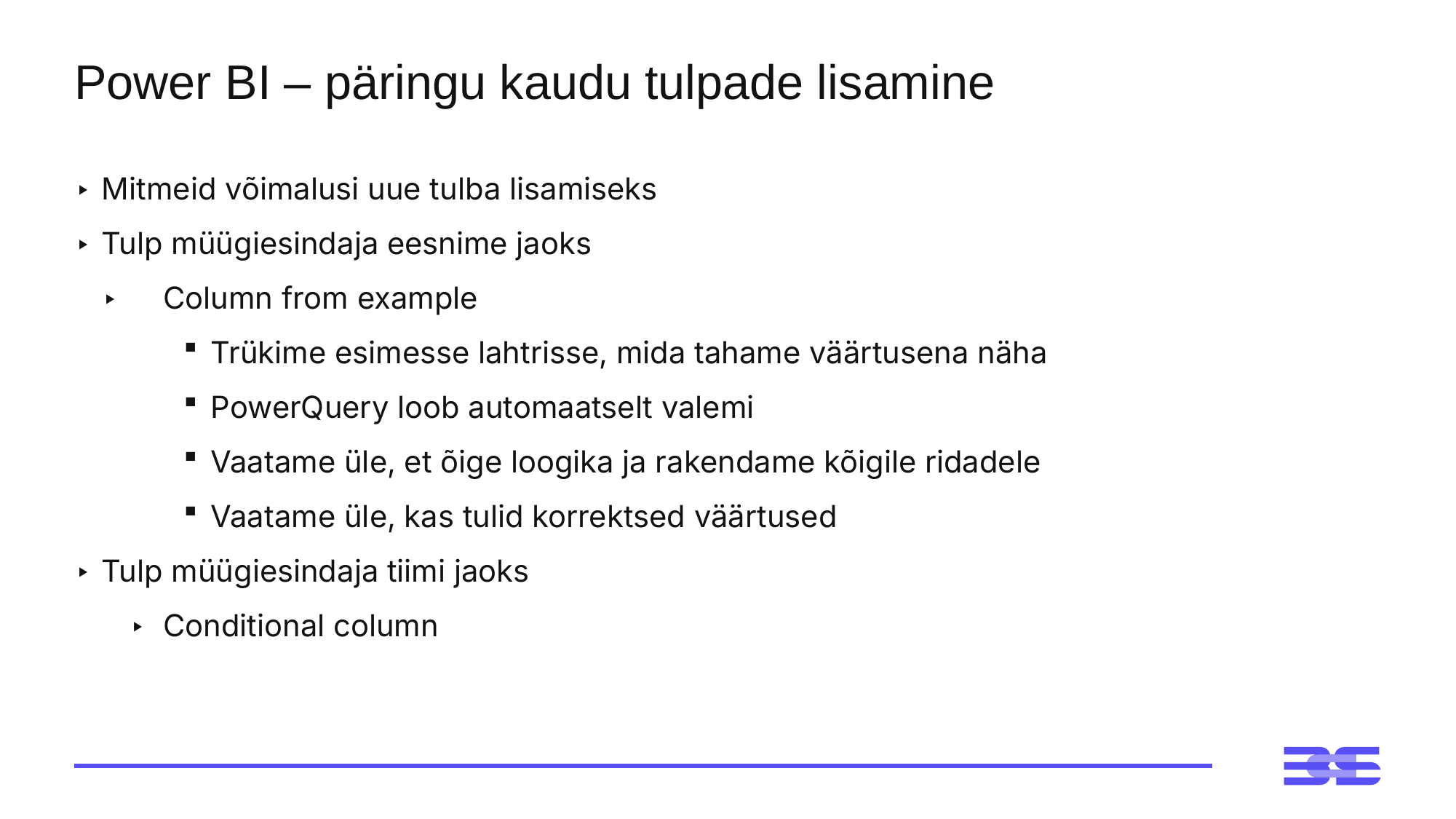

# Power BI – päringu kaudu tulpade lisamine
Mitmeid võimalusi uue tulba lisamiseks
Tulp müügiesindaja eesnime jaoks
Column from example
Trükime esimesse lahtrisse, mida tahame väärtusena näha
PowerQuery loob automaatselt valemi
Vaatame üle, et õige loogika ja rakendame kõigile ridadele
Vaatame üle, kas tulid korrektsed väärtused
Tulp müügiesindaja tiimi jaoks
Conditional column